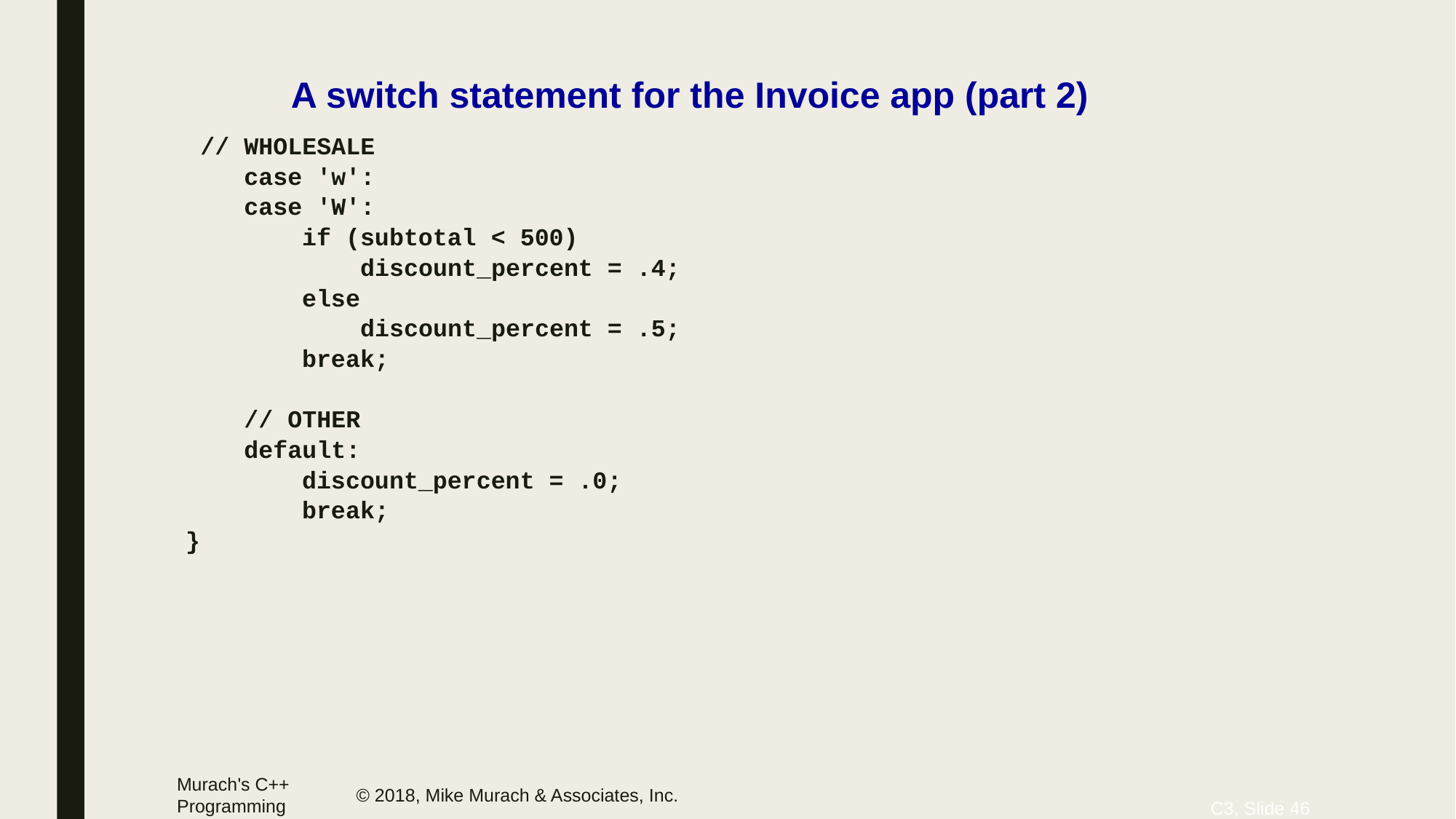

# A switch statement for the Invoice app (part 2)
 // WHOLESALE
    case 'w':
    case 'W':
        if (subtotal < 500)
            discount_percent = .4;
        else
            discount_percent = .5;
        break;

    // OTHER
    default:
        discount_percent = .0;
        break;
}
Murach's C++ Programming
© 2018, Mike Murach & Associates, Inc.

C3, Slide 46